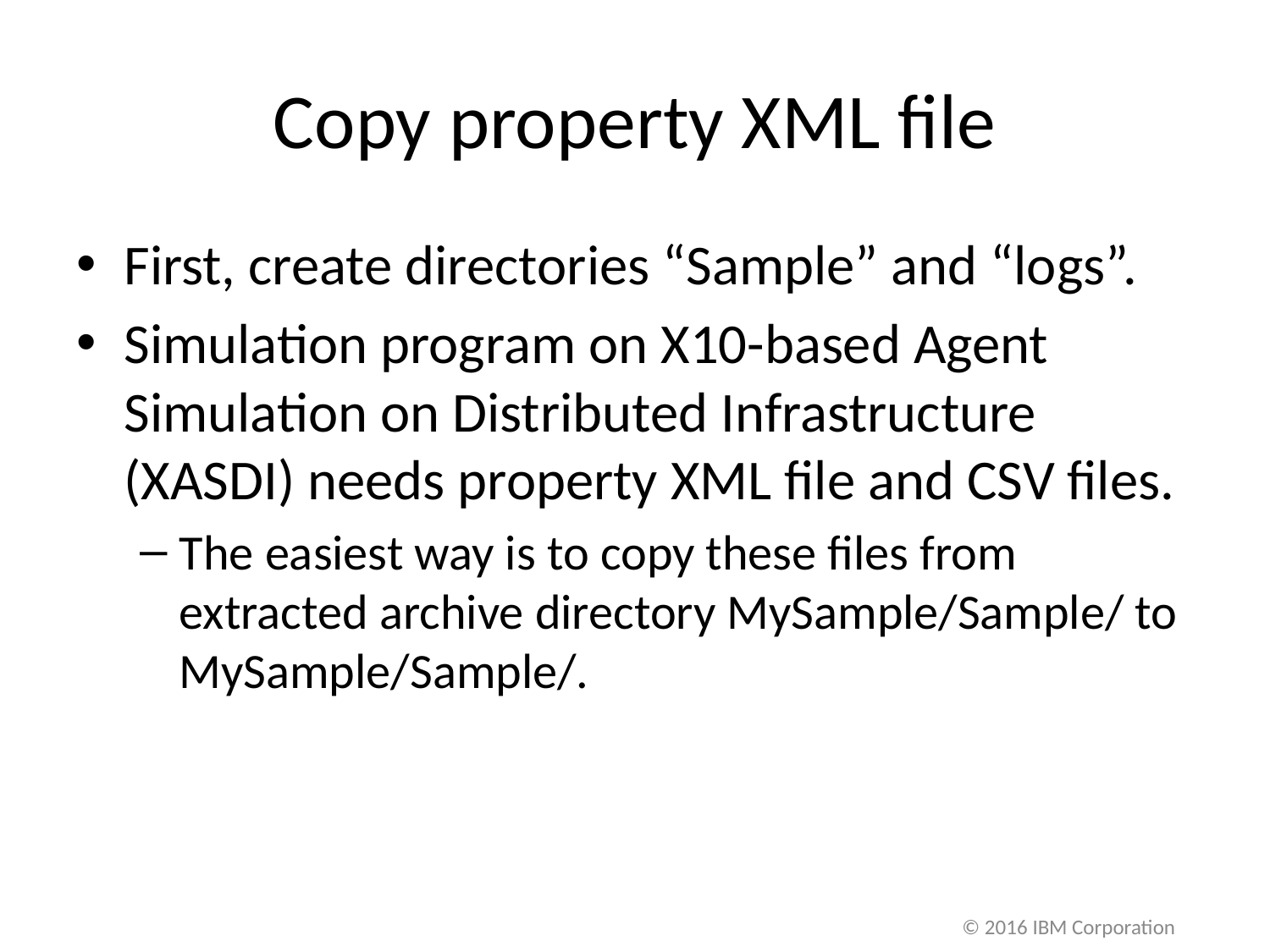

# Copy property XML file
First, create directories “Sample” and “logs”.
Simulation program on X10-based Agent Simulation on Distributed Infrastructure (XASDI) needs property XML file and CSV files.
The easiest way is to copy these files from extracted archive directory MySample/Sample/ to MySample/Sample/.
© 2016 IBM Corporation